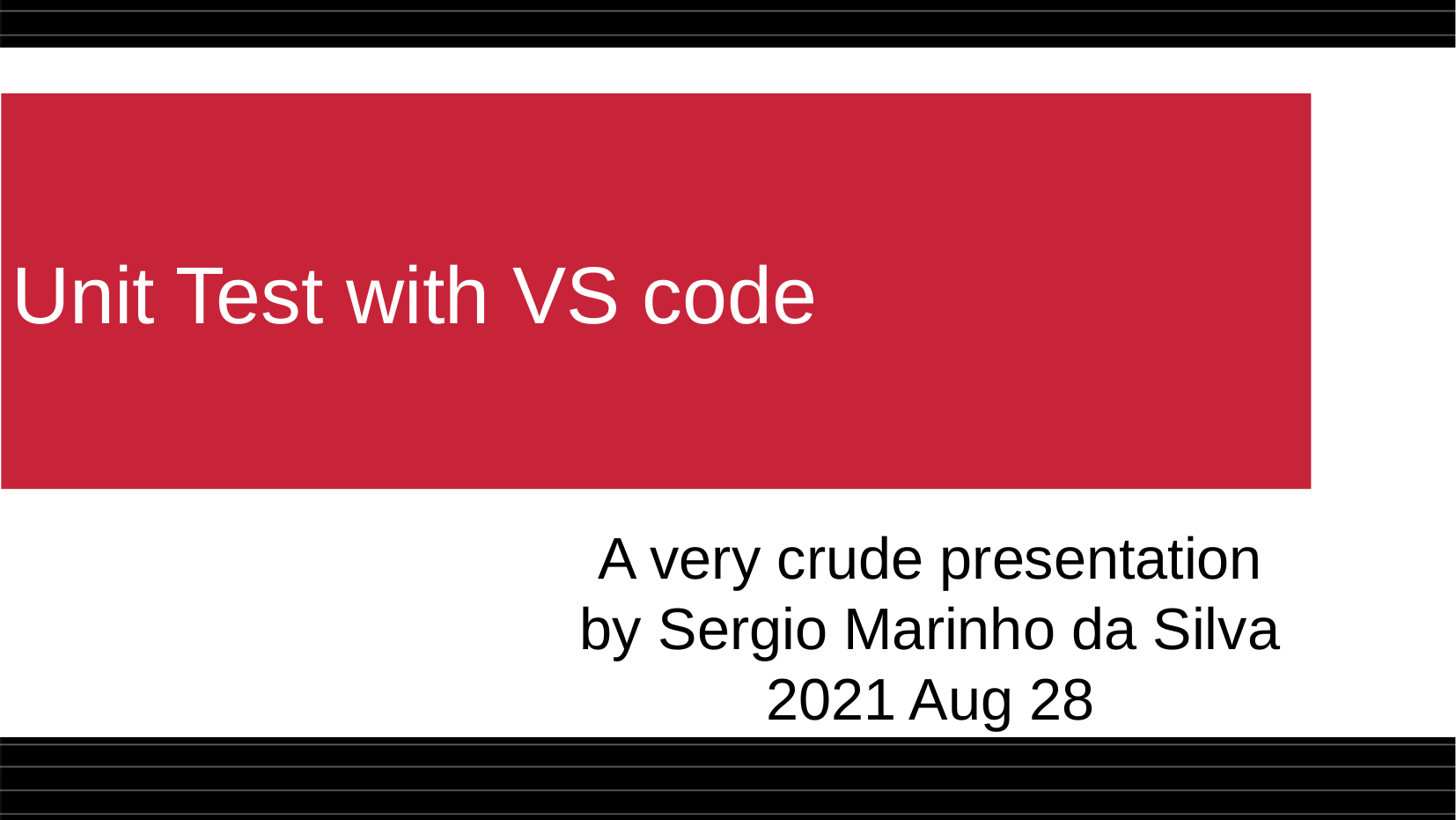

Unit Test with VS code
A very crude presentation
by Sergio Marinho da Silva
2021 Aug 28